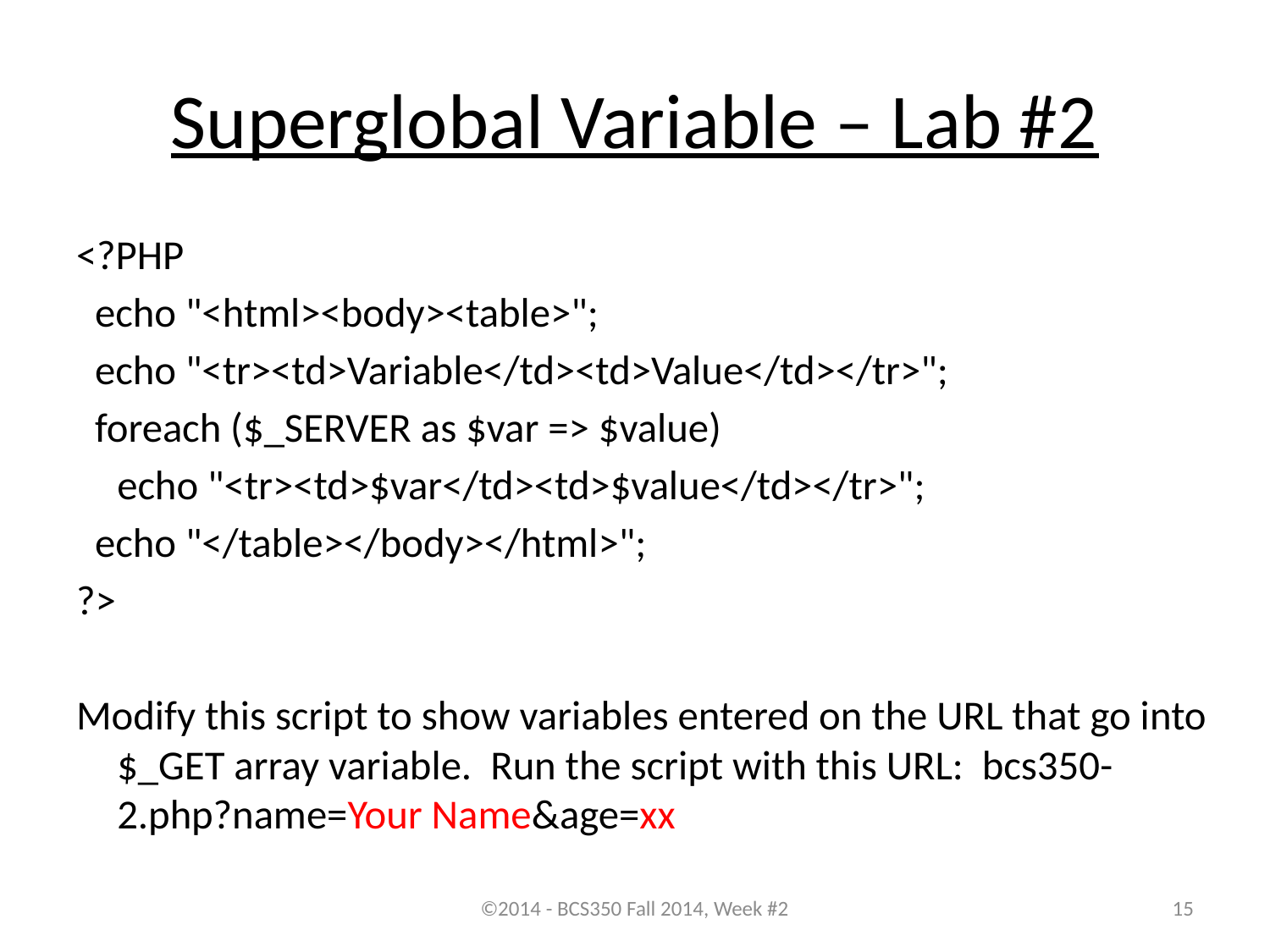

# Superglobal Variable – Lab #2
<?PHP
  echo "<html><body><table>";
  echo "<tr><td>Variable</td><td>Value</td></tr>";
  foreach ($_SERVER as $var => $value)
	echo "<tr><td>$var</td><td>$value</td></tr>";
  echo "</table></body></html>";
?>

Modify this script to show variables entered on the URL that go into $_GET array variable.  Run the script with this URL:  bcs350-2.php?name=Your Name&age=xx
©2014 - BCS350 Fall 2014, Week #2
15